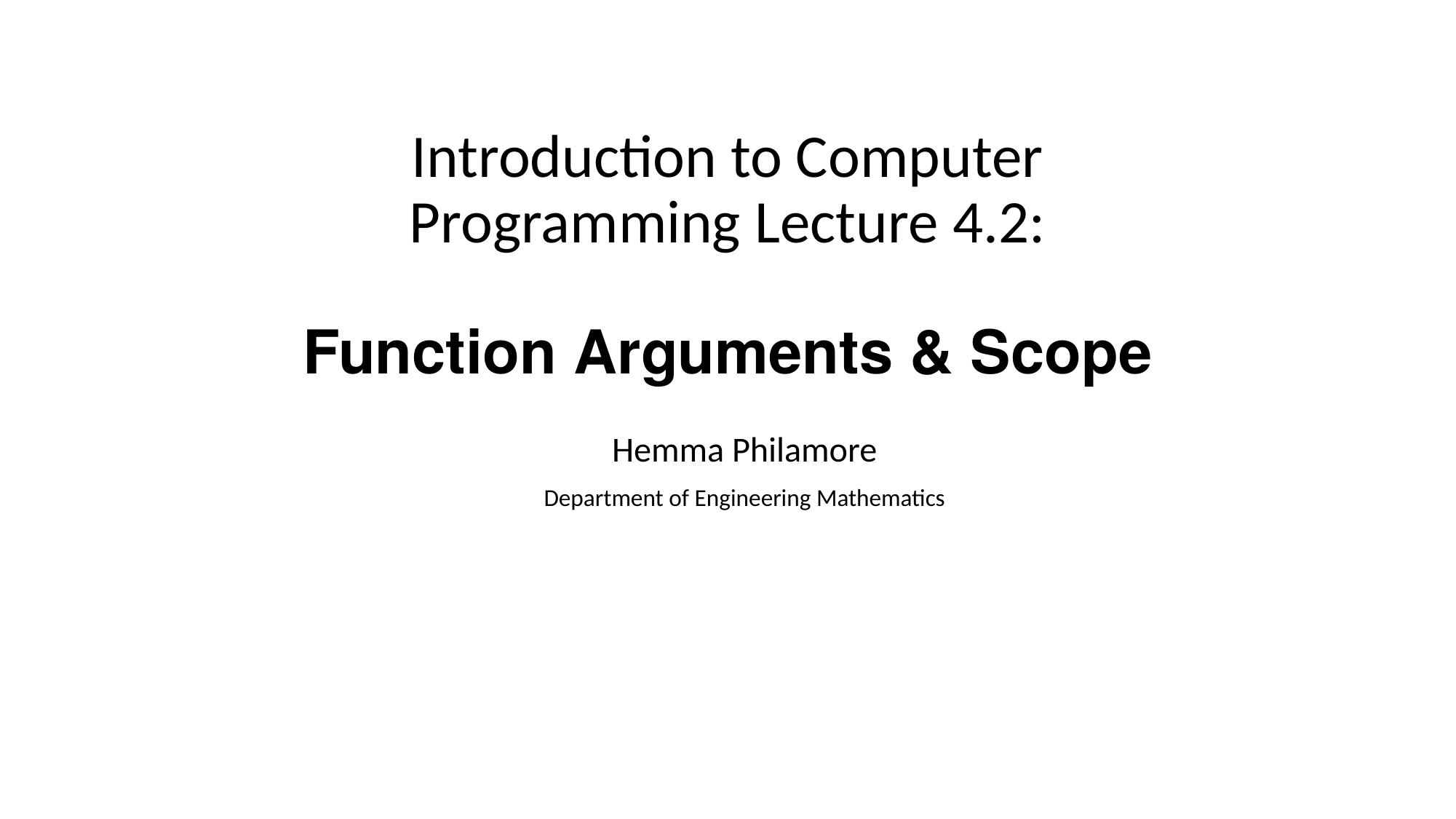

# Introduction to Computer Programming Lecture 4.2:

Function Arguments & Scope
Hemma Philamore

Department of Engineering Mathematics